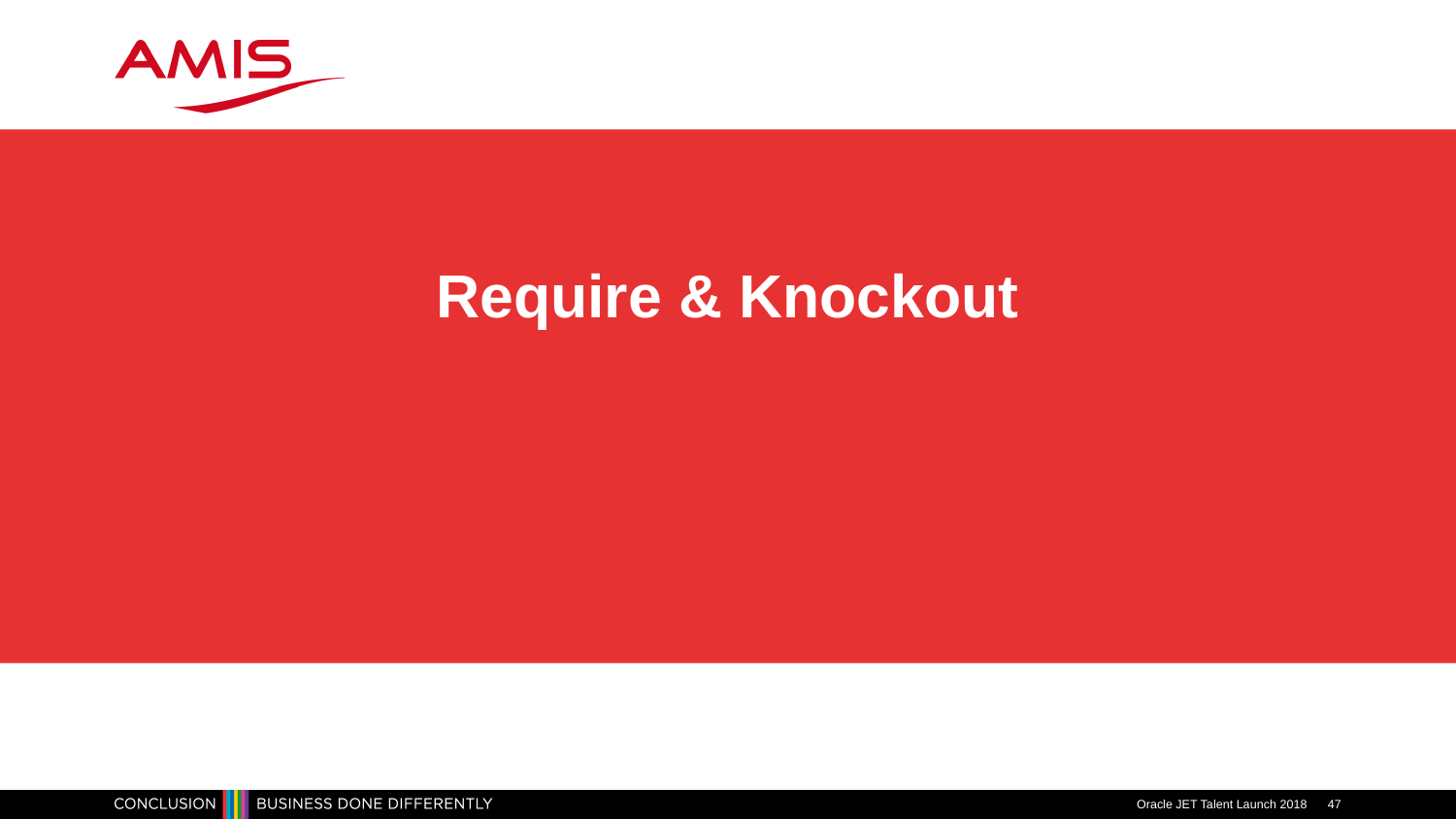

# Require & Knockout
Oracle JET Talent Launch 2018
47